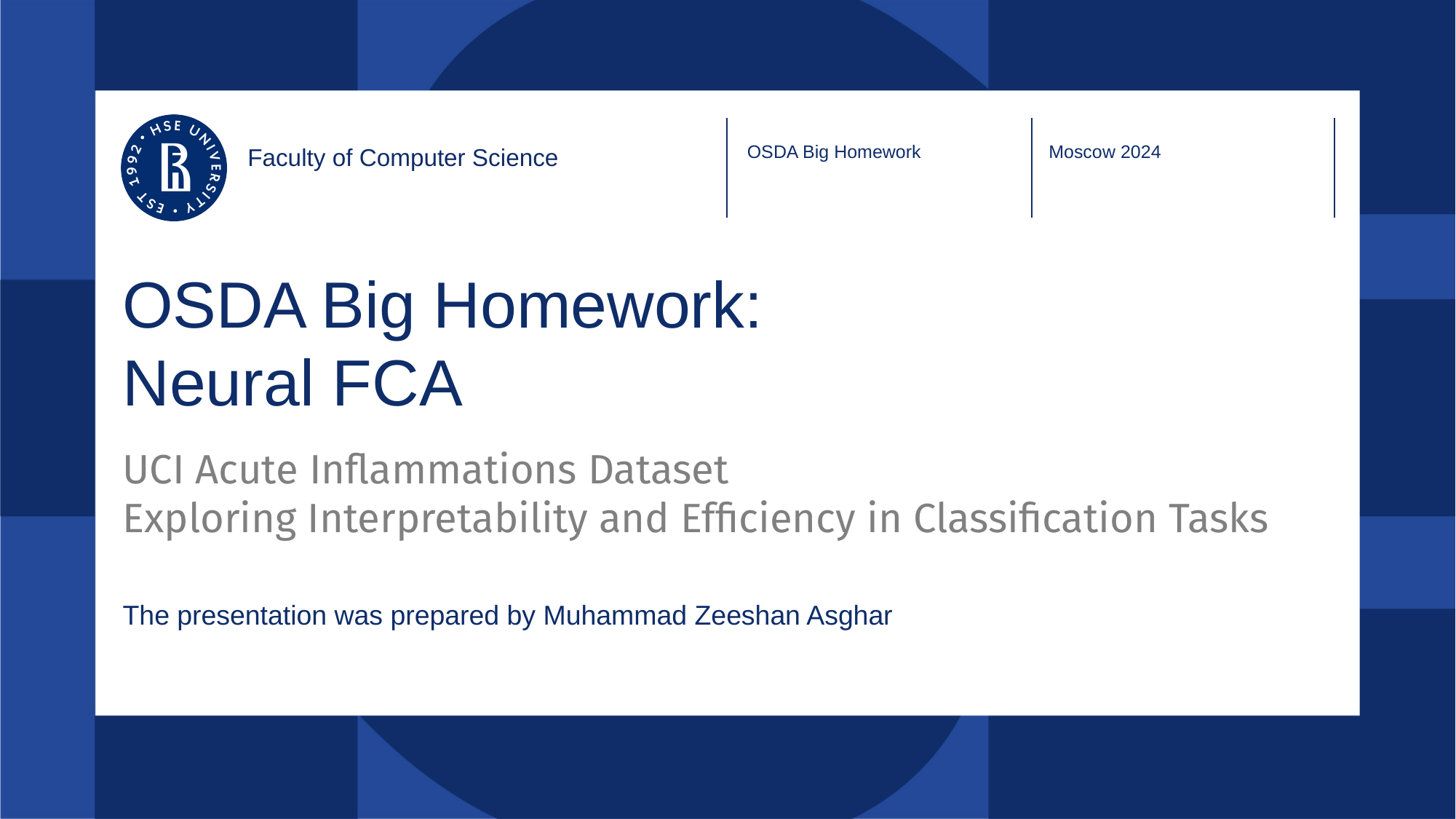

OSDA Big Homework
Moscow 2024
Faculty of Computer Science
# OSDA Big Homework: Neural FCA UCI Acute Inflammations Dataset Exploring Interpretability and Efficiency in Classification Tasks

The presentation was prepared by Muhammad Zeeshan Asghar